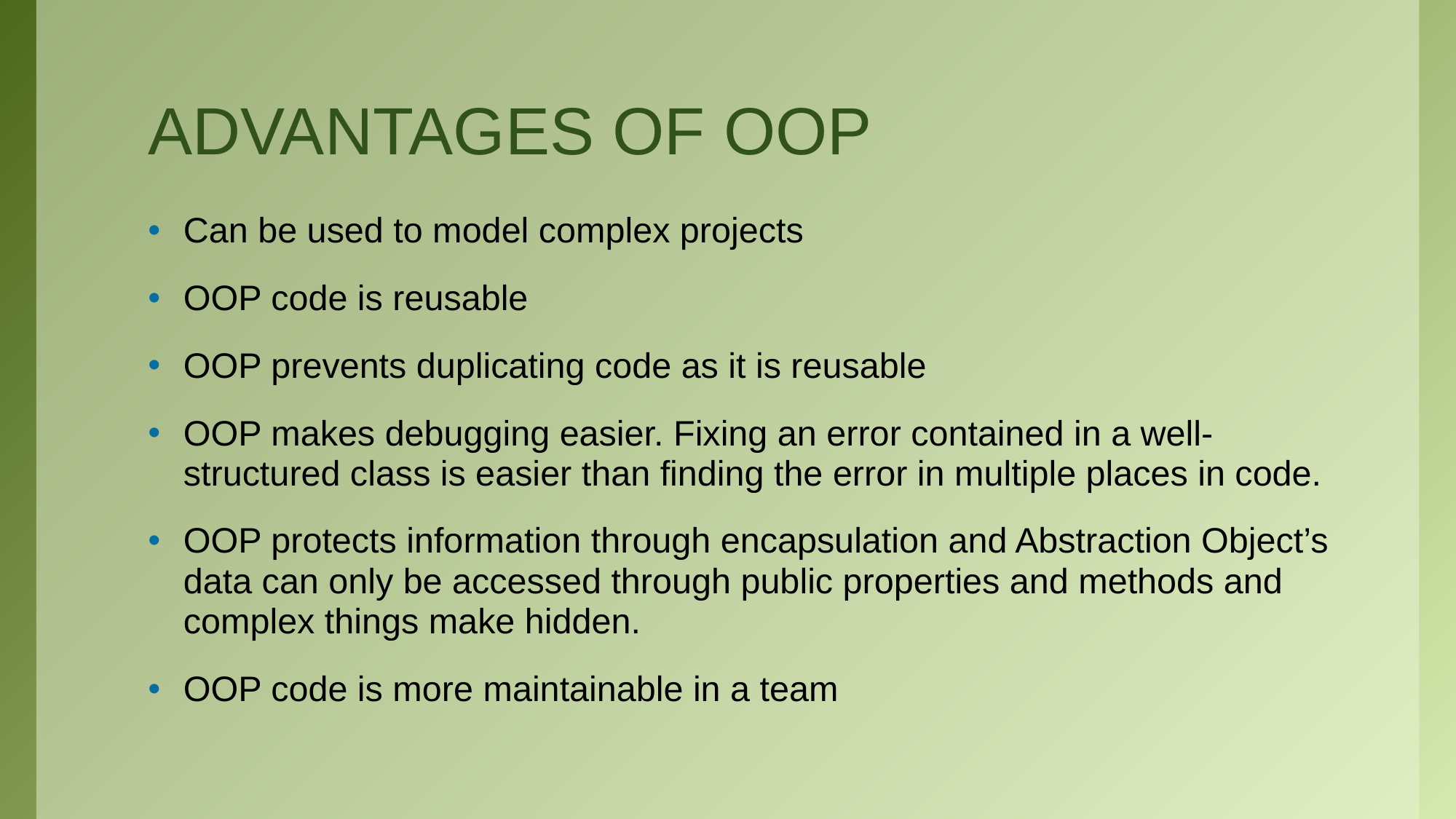

# ADVANTAGES OF OOP
Can be used to model complex projects
OOP code is reusable
OOP prevents duplicating code as it is reusable
OOP makes debugging easier. Fixing an error contained in a well-structured class is easier than finding the error in multiple places in code.
OOP protects information through encapsulation and Abstraction Object’s data can only be accessed through public properties and methods and complex things make hidden.
OOP code is more maintainable in a team